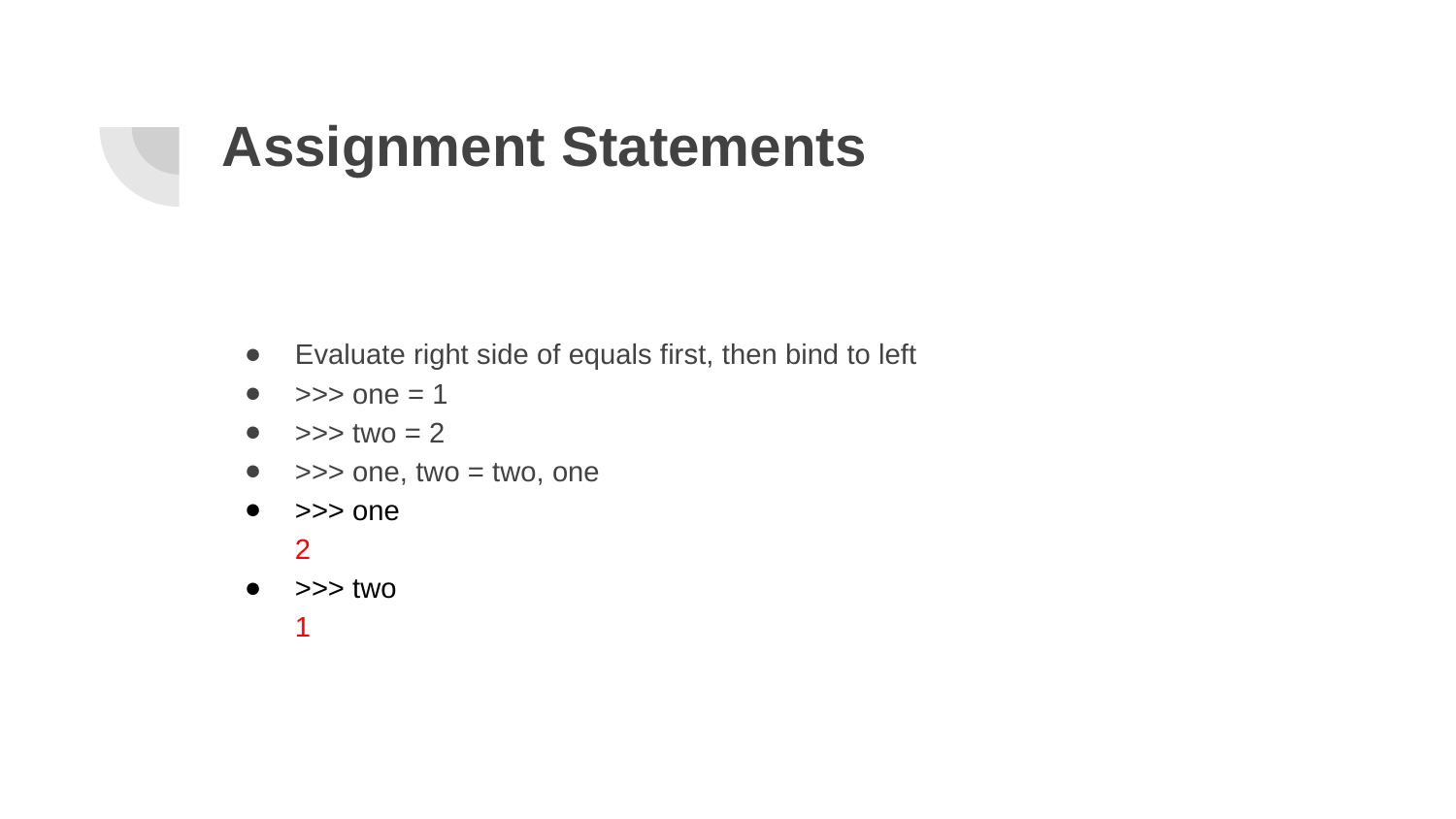

# Assignment Statements
Evaluate right side of equals first, then bind to left
>>> one = 1
>>> two = 2
>>> one, two = two, one
>>> one
2
>>> two
1